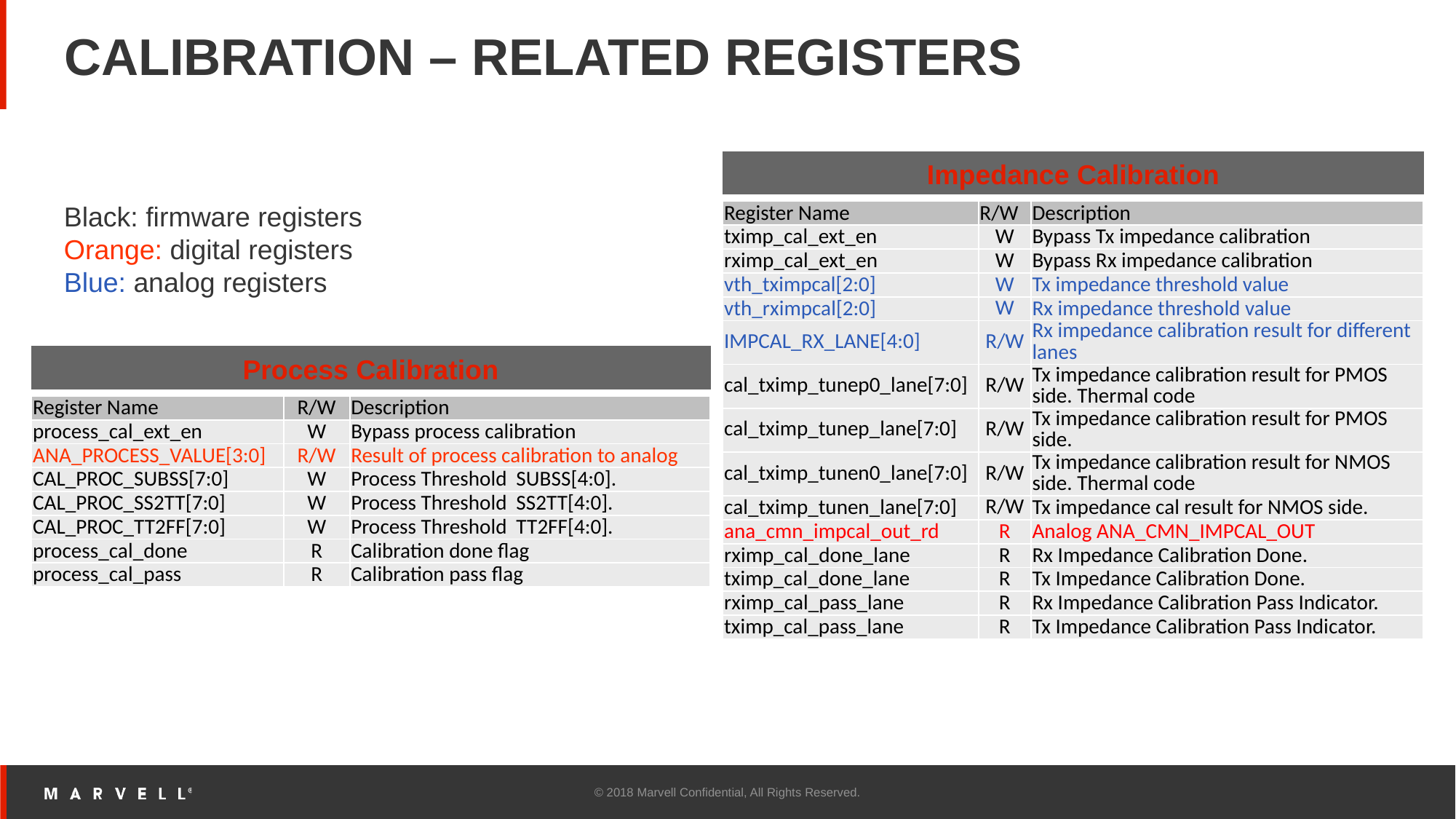

# CALIBRATION – RELATED REGISTERS
Impedance Calibration

Black: firmware registers
Orange: digital registers
Blue: analog registers

| Register Name | R/W | Description |
| --- | --- | --- |
| tximp\_cal\_ext\_en | W | Bypass Tx impedance calibration |
| rximp\_cal\_ext\_en | W | Bypass Rx impedance calibration |
| vth\_tximpcal[2:0] | W | Tx impedance threshold value |
| vth\_rximpcal[2:0] | W | Rx impedance threshold value |
| IMPCAL\_RX\_LANE[4:0] | R/W | Rx impedance calibration result for different lanes |
| cal\_tximp\_tunep0\_lane[7:0] | R/W | Tx impedance calibration result for PMOS side. Thermal code |
| cal\_tximp\_tunep\_lane[7:0] | R/W | Tx impedance calibration result for PMOS side. |
| cal\_tximp\_tunen0\_lane[7:0] | R/W | Tx impedance calibration result for NMOS side. Thermal code |
| cal\_tximp\_tunen\_lane[7:0] | R/W | Tx impedance cal result for NMOS side. |
| ana\_cmn\_impcal\_out\_rd | R | Analog ANA\_CMN\_IMPCAL\_OUT |
| rximp\_cal\_done\_lane | R | Rx Impedance Calibration Done. |
| tximp\_cal\_done\_lane | R | Tx Impedance Calibration Done. |
| rximp\_cal\_pass\_lane | R | Rx Impedance Calibration Pass Indicator. |
| tximp\_cal\_pass\_lane | R | Tx Impedance Calibration Pass Indicator. |
Process Calibration

| Register Name | R/W | Description |
| --- | --- | --- |
| process\_cal\_ext\_en | W | Bypass process calibration |
| ANA\_PROCESS\_VALUE[3:0] | R/W | Result of process calibration to analog |
| CAL\_PROC\_SUBSS[7:0] | W | Process Threshold SUBSS[4:0]. |
| CAL\_PROC\_SS2TT[7:0] | W | Process Threshold SS2TT[4:0]. |
| CAL\_PROC\_TT2FF[7:0] | W | Process Threshold TT2FF[4:0]. |
| process\_cal\_done | R | Calibration done flag |
| process\_cal\_pass | R | Calibration pass flag |
© 2018 Marvell Confidential, All Rights Reserved.